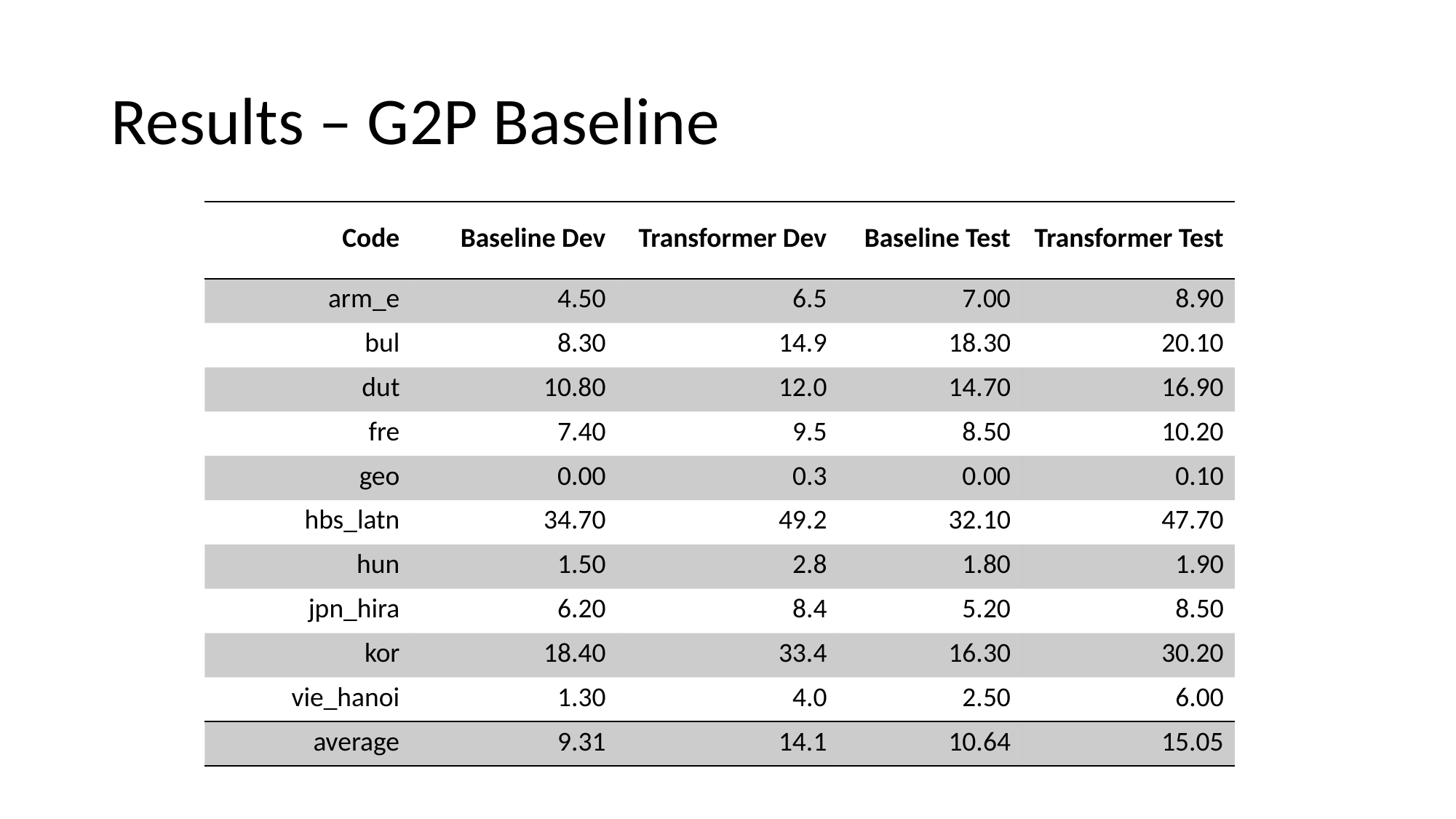

# Results – G2P Baseline
| Code | Baseline Dev | Transformer Dev | Baseline Test | Transformer Test |
| --- | --- | --- | --- | --- |
| arm\_e | 4.50 | 6.5 | 7.00 | 8.90 |
| bul | 8.30 | 14.9 | 18.30 | 20.10 |
| dut | 10.80 | 12.0 | 14.70 | 16.90 |
| fre | 7.40 | 9.5 | 8.50 | 10.20 |
| geo | 0.00 | 0.3 | 0.00 | 0.10 |
| hbs\_latn | 34.70 | 49.2 | 32.10 | 47.70 |
| hun | 1.50 | 2.8 | 1.80 | 1.90 |
| jpn\_hira | 6.20 | 8.4 | 5.20 | 8.50 |
| kor | 18.40 | 33.4 | 16.30 | 30.20 |
| vie\_hanoi | 1.30 | 4.0 | 2.50 | 6.00 |
| average | 9.31 | 14.1 | 10.64 | 15.05 |